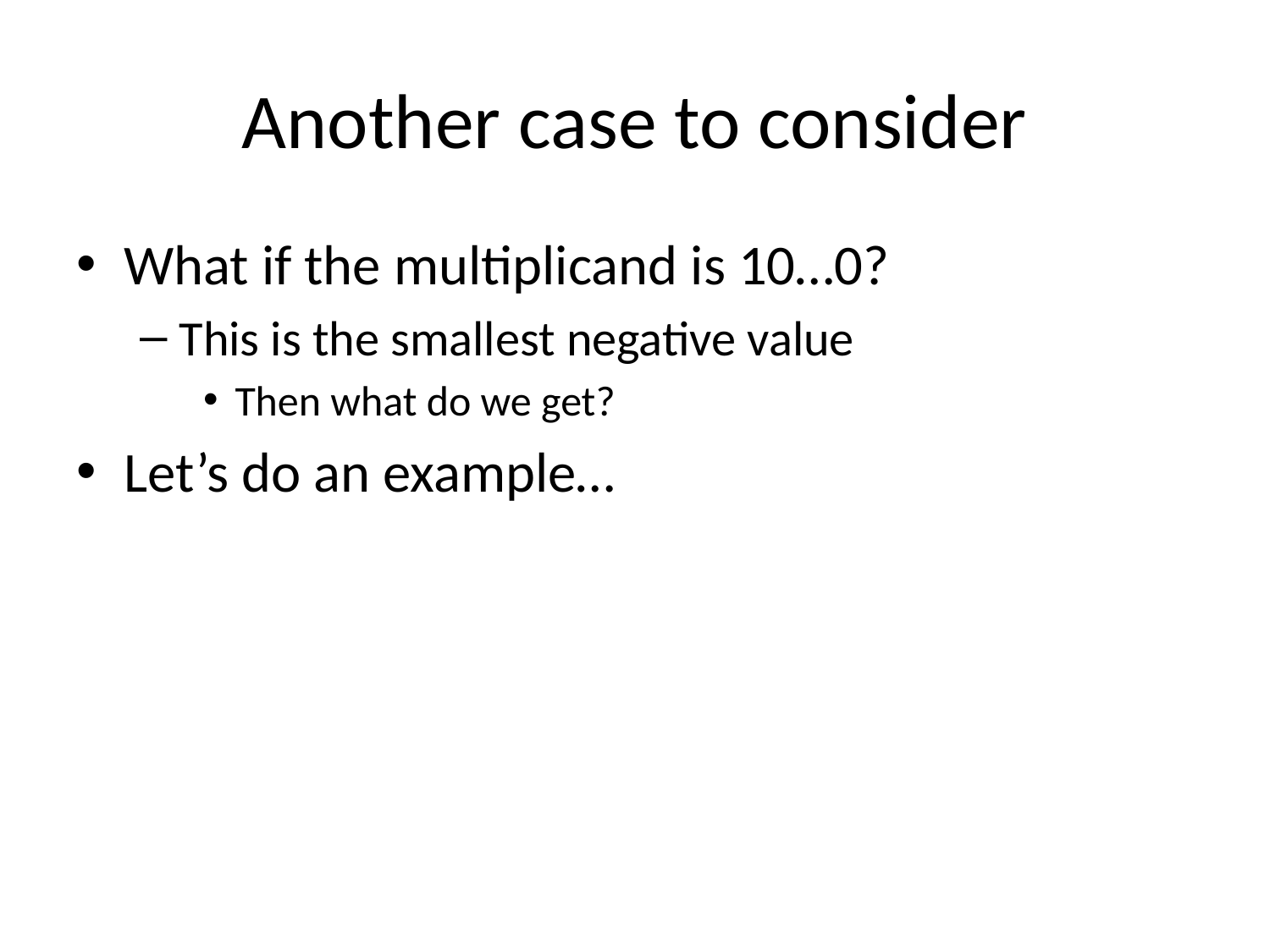

# Another case to consider
What if the multiplicand is 10…0?
This is the smallest negative value
Then what do we get?
Let’s do an example…